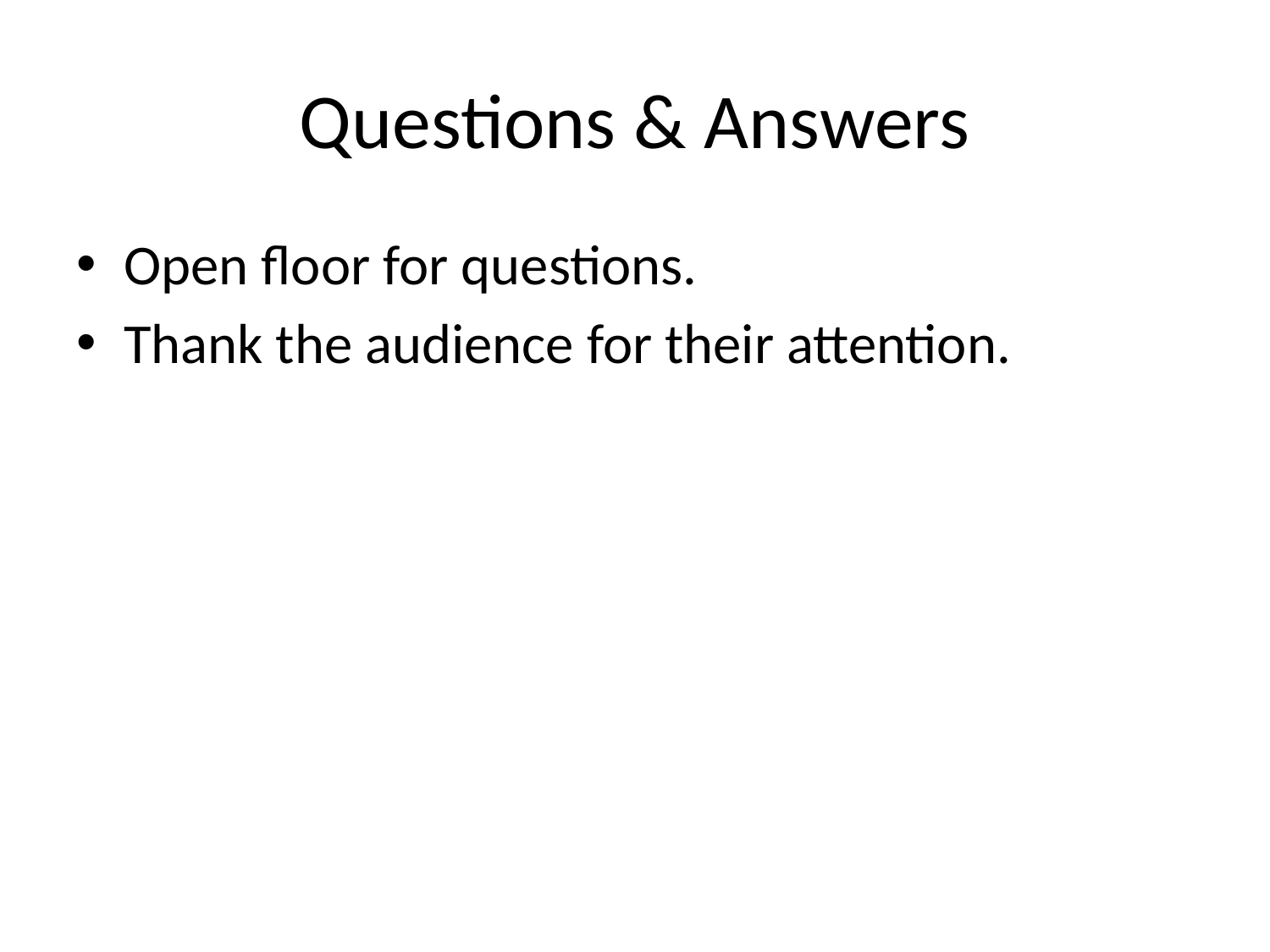

# Questions & Answers
Open floor for questions.
Thank the audience for their attention.